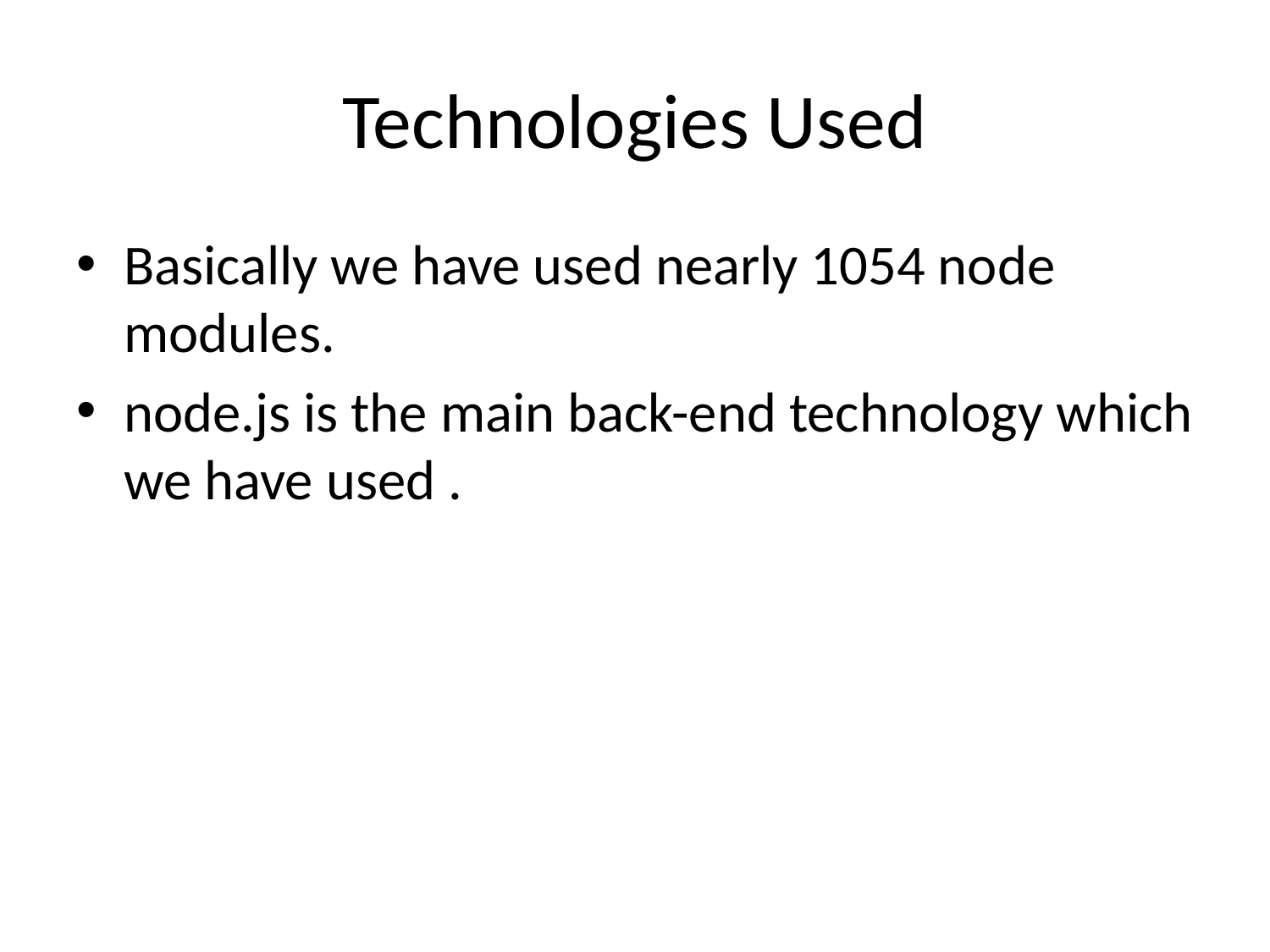

# Technologies Used
Basically we have used nearly 1054 node modules.
node.js is the main back-end technology which we have used .